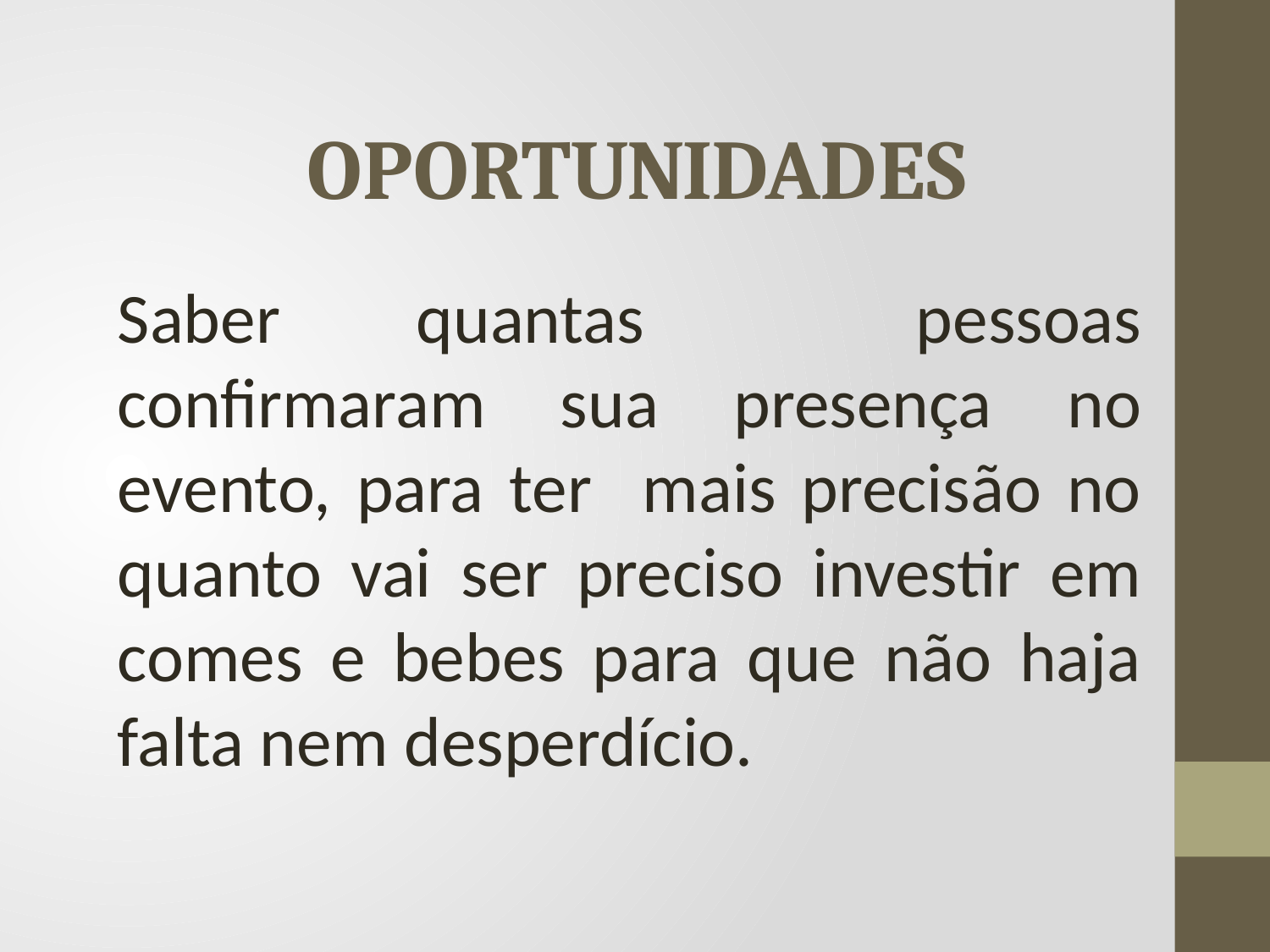

# OPORTUNIDADES
Saber quantas  pessoas confirmaram sua presença no evento, para ter  mais precisão no quanto vai ser preciso investir em comes e bebes para que não haja falta nem desperdício.